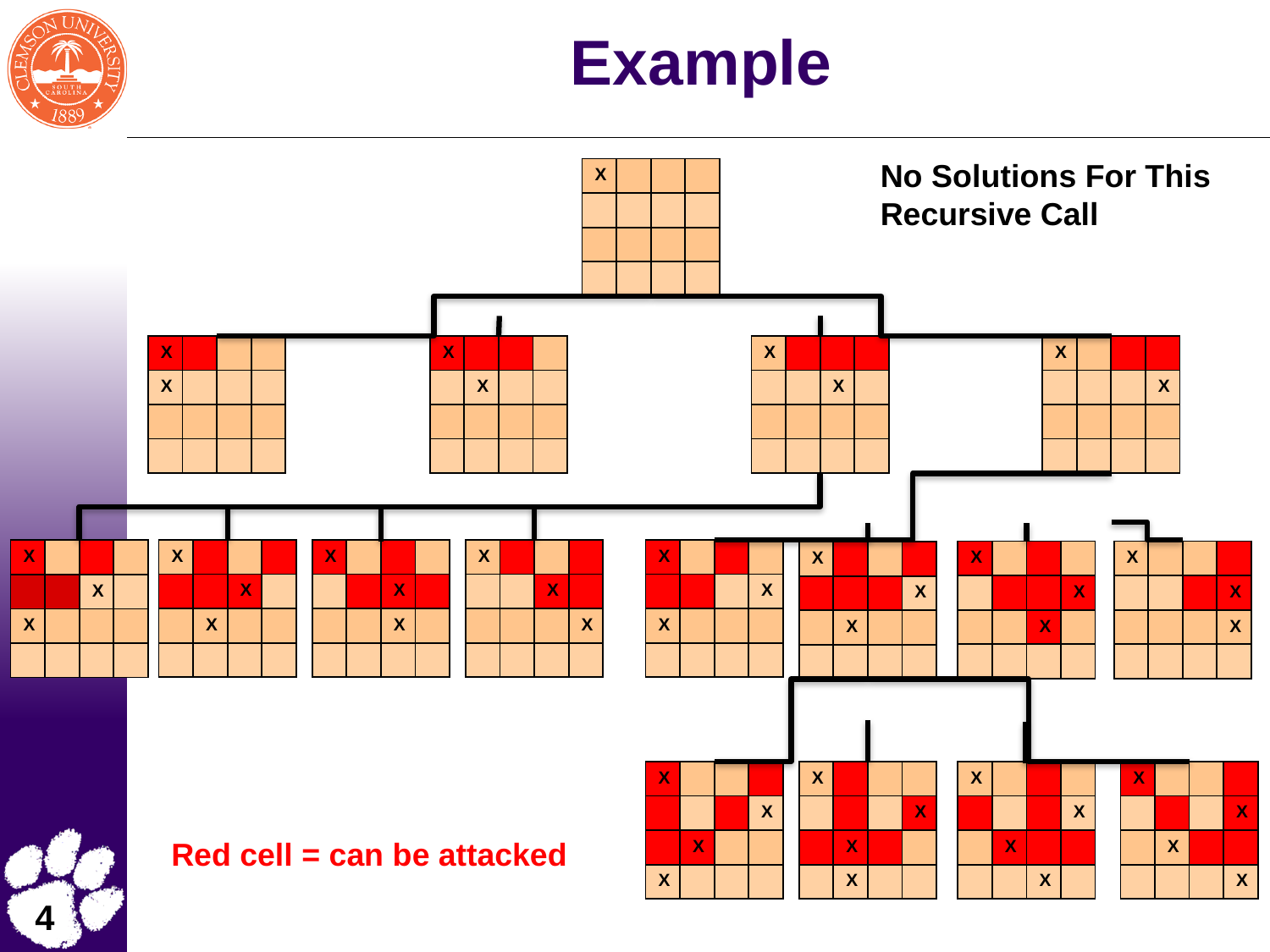

# Example
No Solutions For This Recursive Call
| X |  |  |  |
| --- | --- | --- | --- |
|  |  |  |  |
|  |  |  |  |
|  |  |  |  |
| X |  |  |  |
| --- | --- | --- | --- |
| X |  |  |  |
|  |  |  |  |
|  |  |  |  |
| X |  |  |  |
| --- | --- | --- | --- |
|  | X |  |  |
|  |  |  |  |
|  |  |  |  |
| X |  |  |  |
| --- | --- | --- | --- |
|  |  | X |  |
|  |  |  |  |
|  |  |  |  |
| X |  |  |  |
| --- | --- | --- | --- |
|  |  |  | X |
|  |  |  |  |
|  |  |  |  |
| X |  |  |  |
| --- | --- | --- | --- |
|  |  | X |  |
|  | X |  |  |
|  |  |  |  |
| X |  |  |  |
| --- | --- | --- | --- |
|  |  | X |  |
|  |  | X |  |
|  |  |  |  |
| X |  |  |  |
| --- | --- | --- | --- |
|  |  | X |  |
|  |  |  | X |
|  |  |  |  |
| X |  |  |  |
| --- | --- | --- | --- |
|  |  |  | X |
| X |  |  |  |
|  |  |  |  |
| X |  |  |  |
| --- | --- | --- | --- |
|  |  | X |  |
| X |  |  |  |
|  |  |  |  |
| X |  |  |  |
| --- | --- | --- | --- |
|  |  |  | X |
|  |  | X |  |
|  |  |  |  |
| X |  |  |  |
| --- | --- | --- | --- |
|  |  |  | X |
|  |  |  | X |
|  |  |  |  |
| X |  |  |  |
| --- | --- | --- | --- |
|  |  |  | X |
|  | X |  |  |
|  |  |  |  |
| X |  |  |  |
| --- | --- | --- | --- |
|  |  |  | X |
|  | X |  |  |
| X |  |  |  |
| X |  |  |  |
| --- | --- | --- | --- |
|  |  |  | X |
|  | X |  |  |
|  | X |  |  |
| X |  |  |  |
| --- | --- | --- | --- |
|  |  |  | X |
|  | X |  |  |
|  |  | X |  |
| X |  |  |  |
| --- | --- | --- | --- |
|  |  |  | X |
|  | X |  |  |
|  |  |  | X |
Red cell = can be attacked